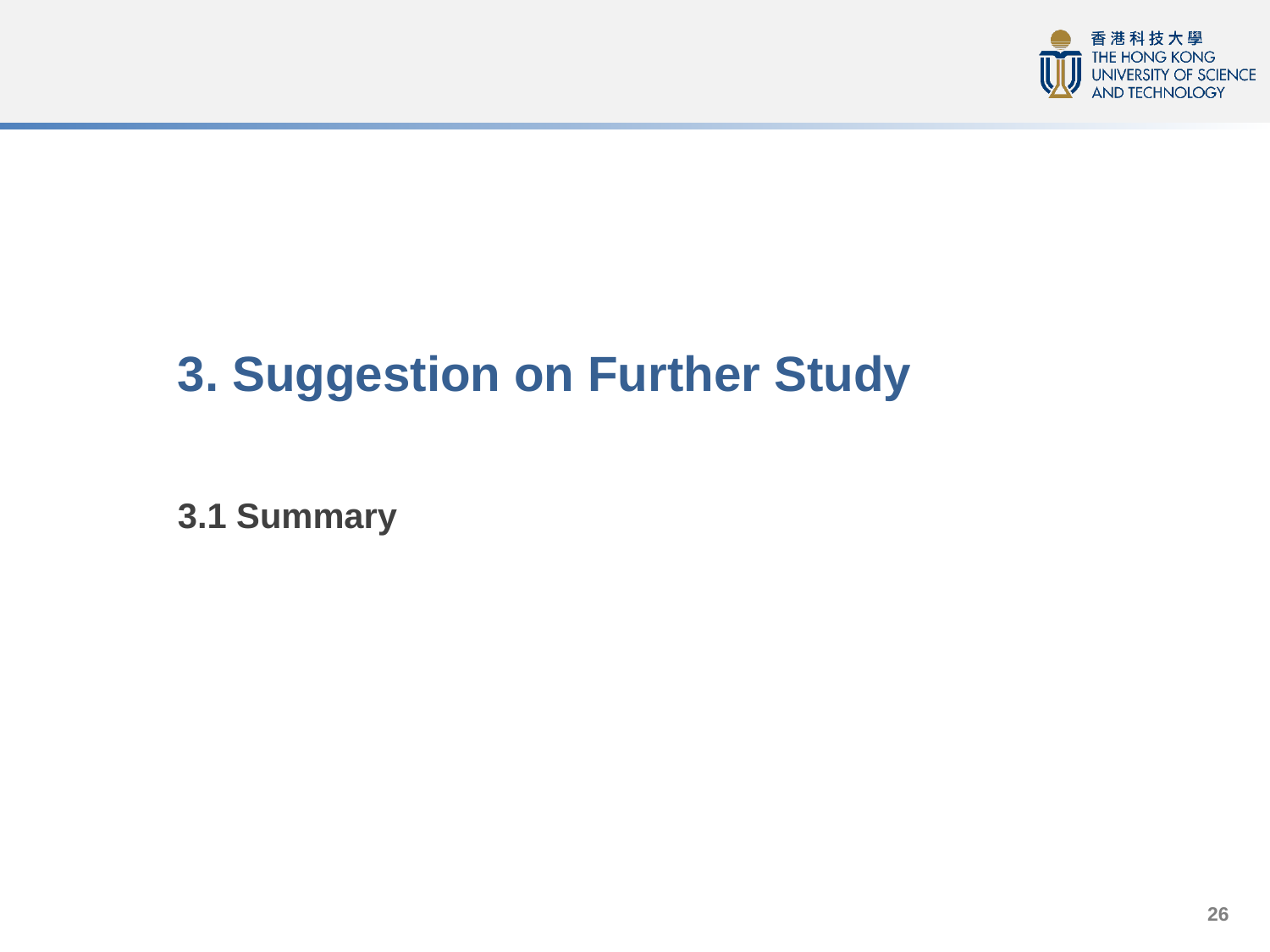

# 3. Suggestion on Further Study
3.1 Summary